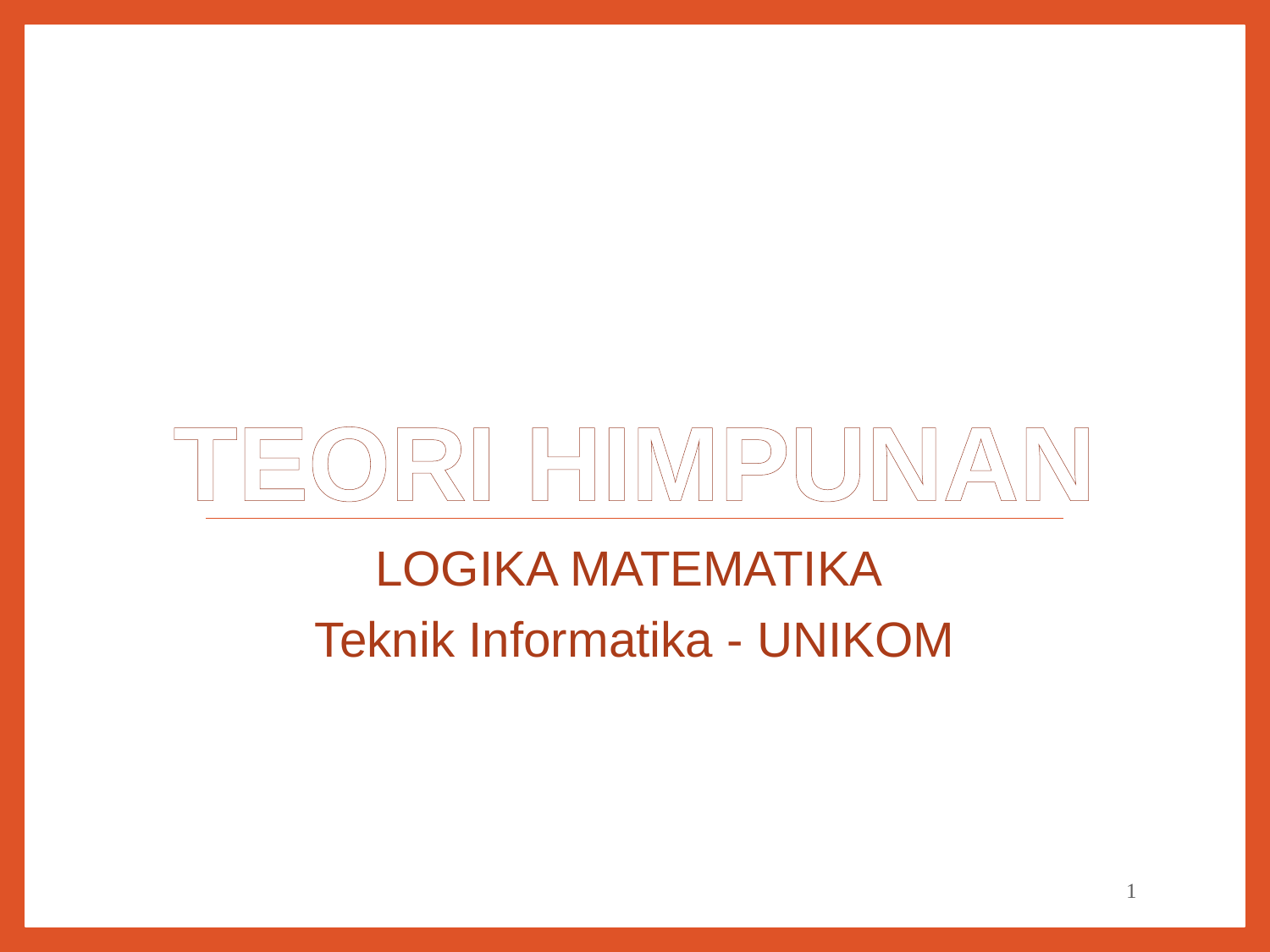

# TEORI HIMPUNAN

LOGIKA MATEMATIKA
Teknik Informatika - UNIKOM
1